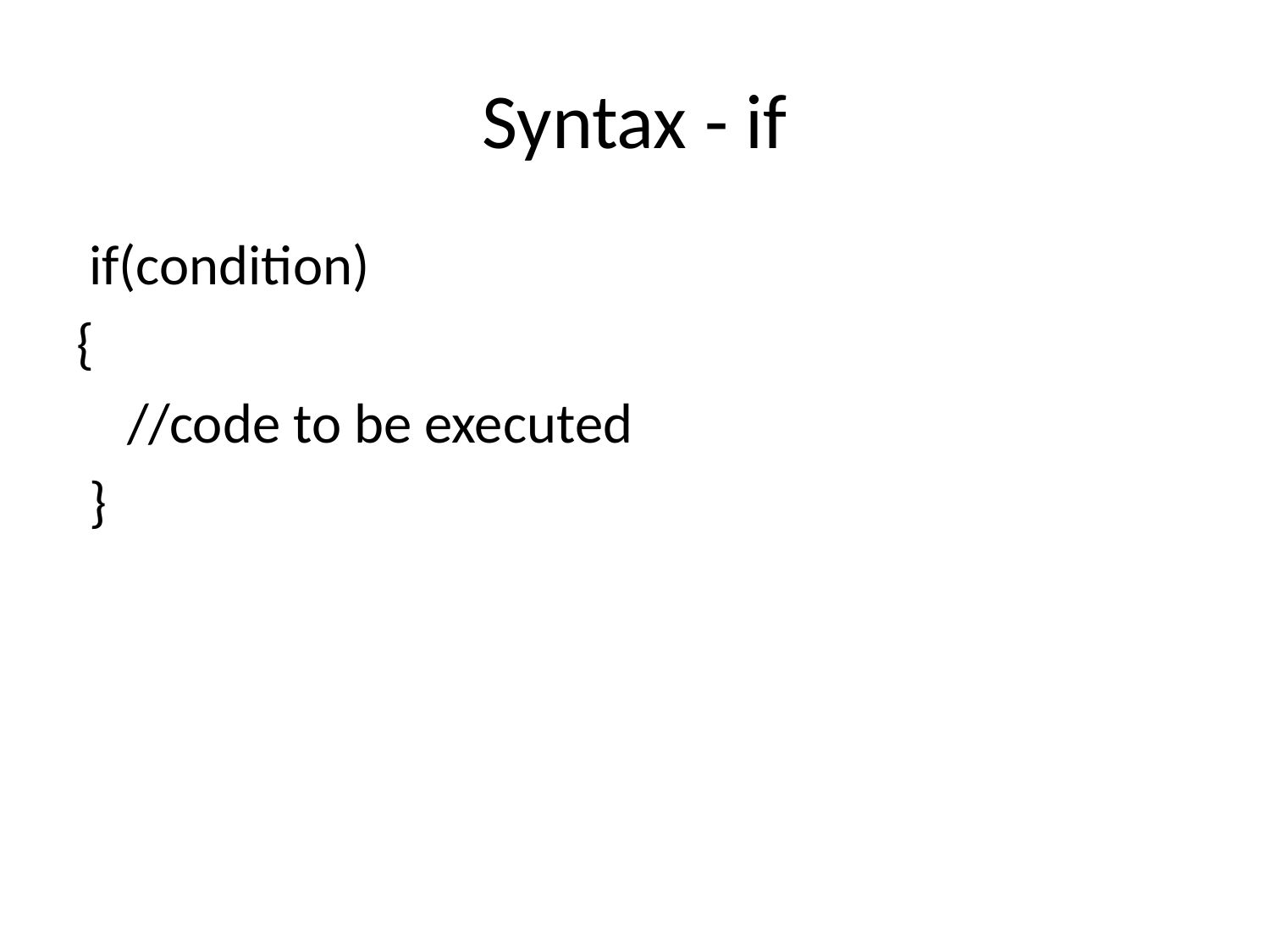

# Syntax - if
 if(condition)
{
    //code to be executed
 }